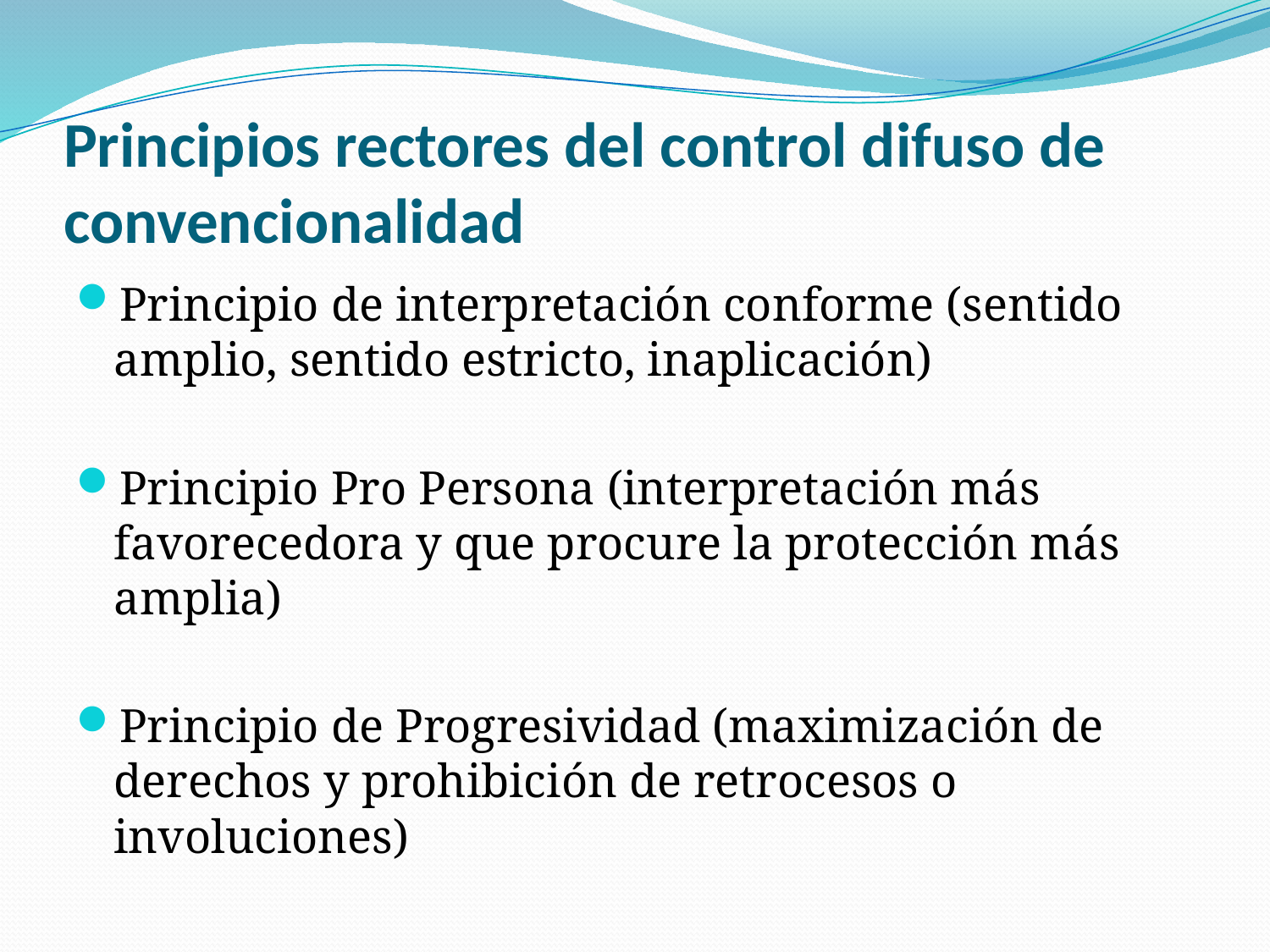

# Principios rectores del control difuso de convencionalidad
Principio de interpretación conforme (sentido amplio, sentido estricto, inaplicación)

Principio Pro Persona (interpretación más favorecedora y que procure la protección más amplia)

Principio de Progresividad (maximización de derechos y prohibición de retrocesos o involuciones)